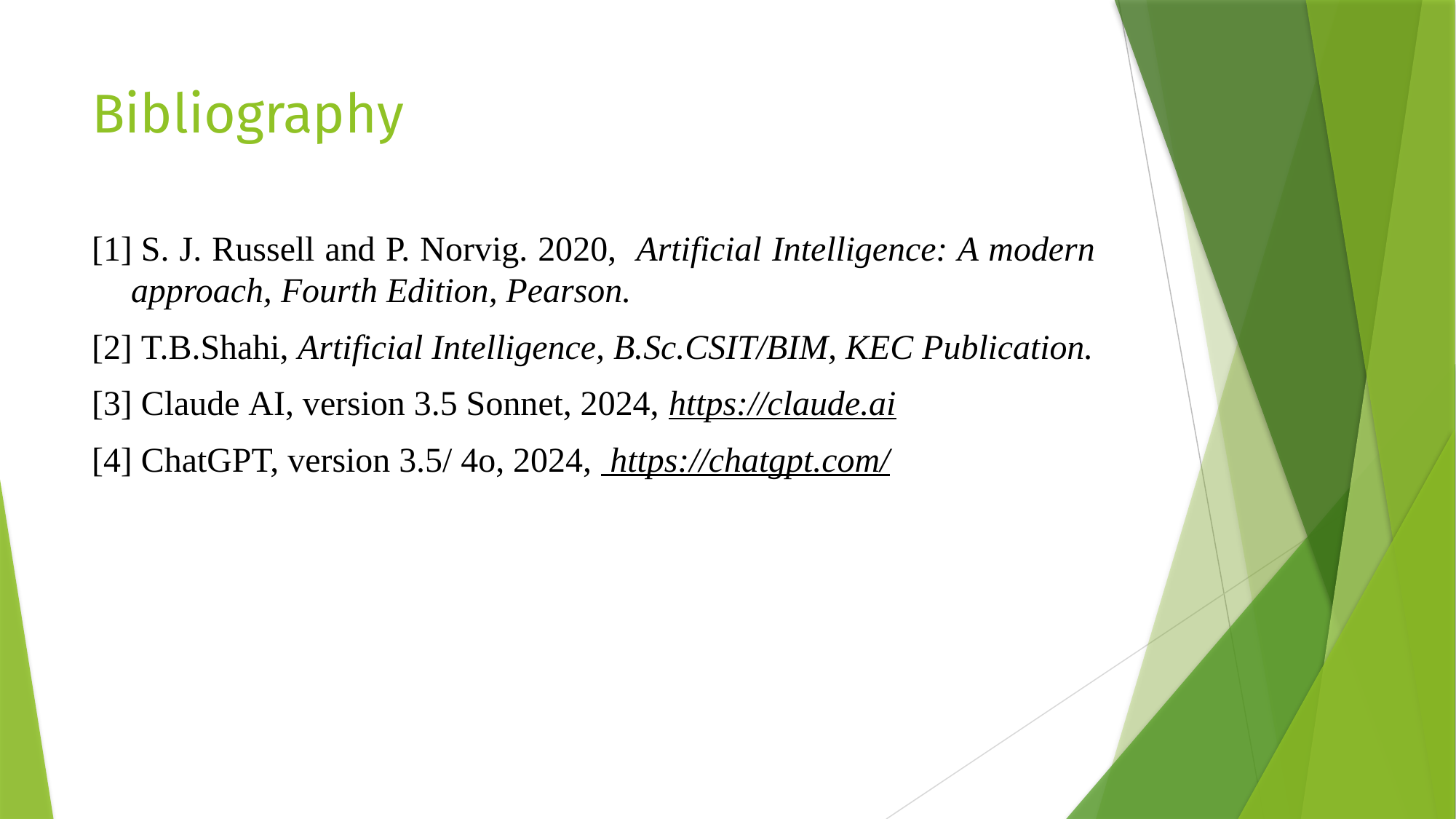

# Bibliography

[1] S. J. Russell and P. Norvig. 2020,  Artificial Intelligence: A modern approach, Fourth Edition, Pearson.
[2] T.B.Shahi, Artificial Intelligence, B.Sc.CSIT/BIM, KEC Publication.
[3] Claude AI, version 3.5 Sonnet, 2024, https://claude.ai
[4] ChatGPT, version 3.5/ 4o, 2024,  https://chatgpt.com/